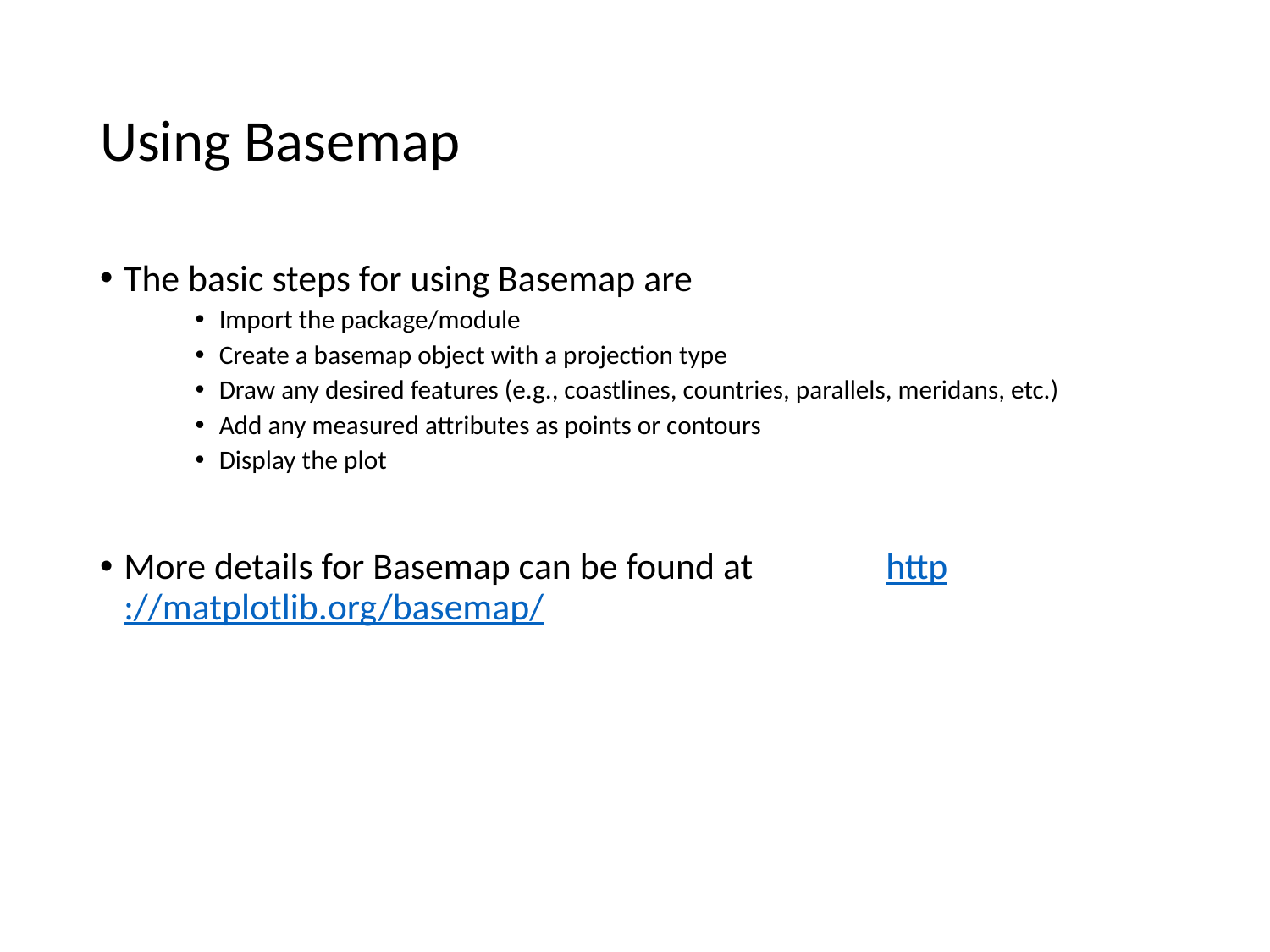

# Using Basemap
The basic steps for using Basemap are
Import the package/module
Create a basemap object with a projection type
Draw any desired features (e.g., coastlines, countries, parallels, meridans, etc.)
Add any measured attributes as points or contours
Display the plot

More details for Basemap can be found at         	http://matplotlib.org/basemap/